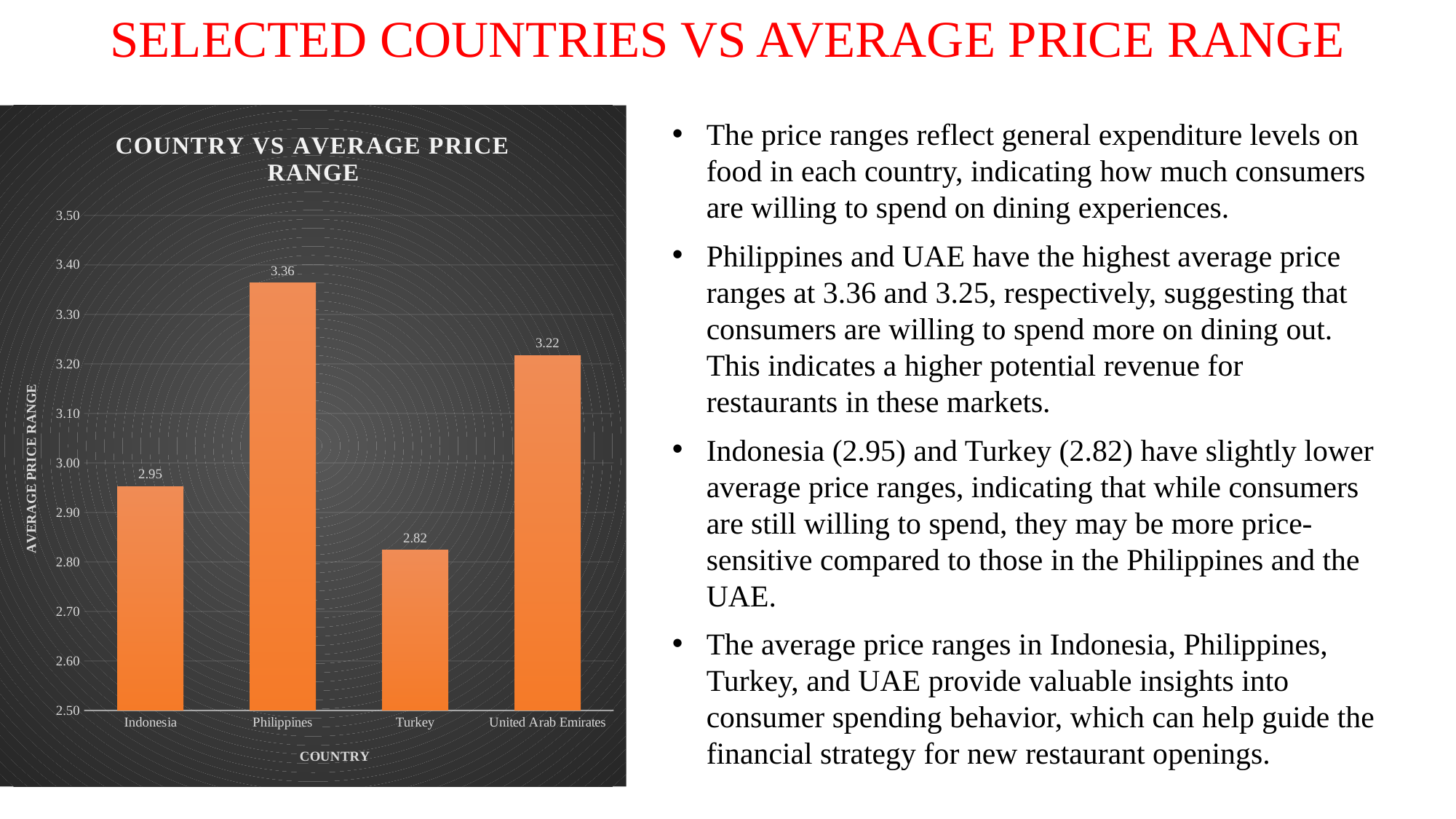

SELECTED COUNTRIES VS AVERAGE PRICE RANGE

### Chart: COUNTRY VS AVERAGE PRICE RANGE

| Category | AVERAGE PRICE RANGE |
|---|---|
| Indonesia | 2.9523809523809526 |
| Philippines | 3.3636363636363638 |
| Turkey | 2.823529411764706 |
| United Arab Emirates | 3.216666666666667 |
The price ranges reflect general expenditure levels on food in each country, indicating how much consumers are willing to spend on dining experiences.
Philippines and UAE have the highest average price ranges at 3.36 and 3.25, respectively, suggesting that consumers are willing to spend more on dining out. This indicates a higher potential revenue for restaurants in these markets.
Indonesia (2.95) and Turkey (2.82) have slightly lower average price ranges, indicating that while consumers are still willing to spend, they may be more price-sensitive compared to those in the Philippines and the UAE.
The average price ranges in Indonesia, Philippines, Turkey, and UAE provide valuable insights into consumer spending behavior, which can help guide the financial strategy for new restaurant openings.